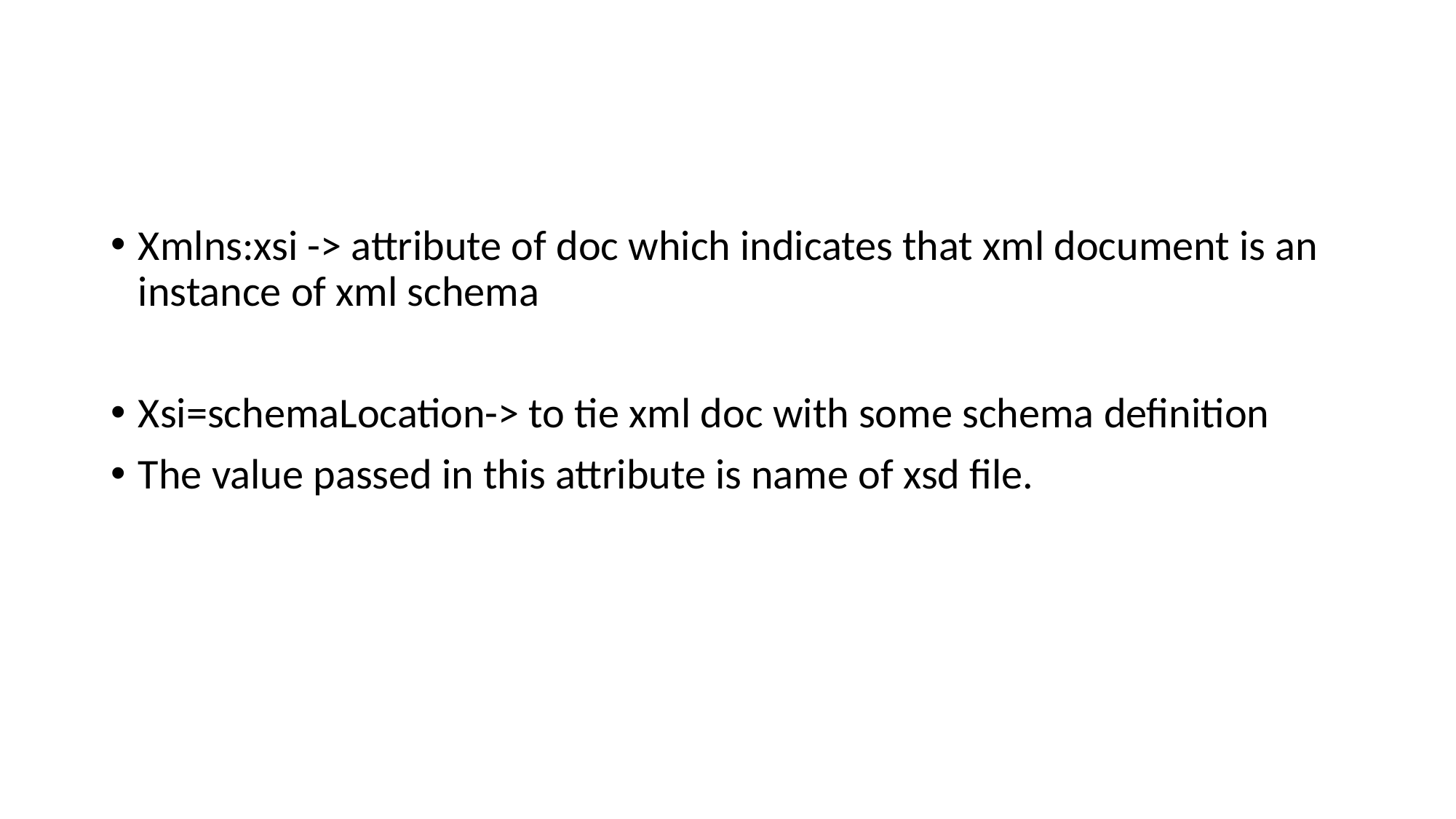

#
Xmlns:xsi -> attribute of doc which indicates that xml document is an instance of xml schema

Xsi=schemaLocation-> to tie xml doc with some schema definition
The value passed in this attribute is name of xsd file.